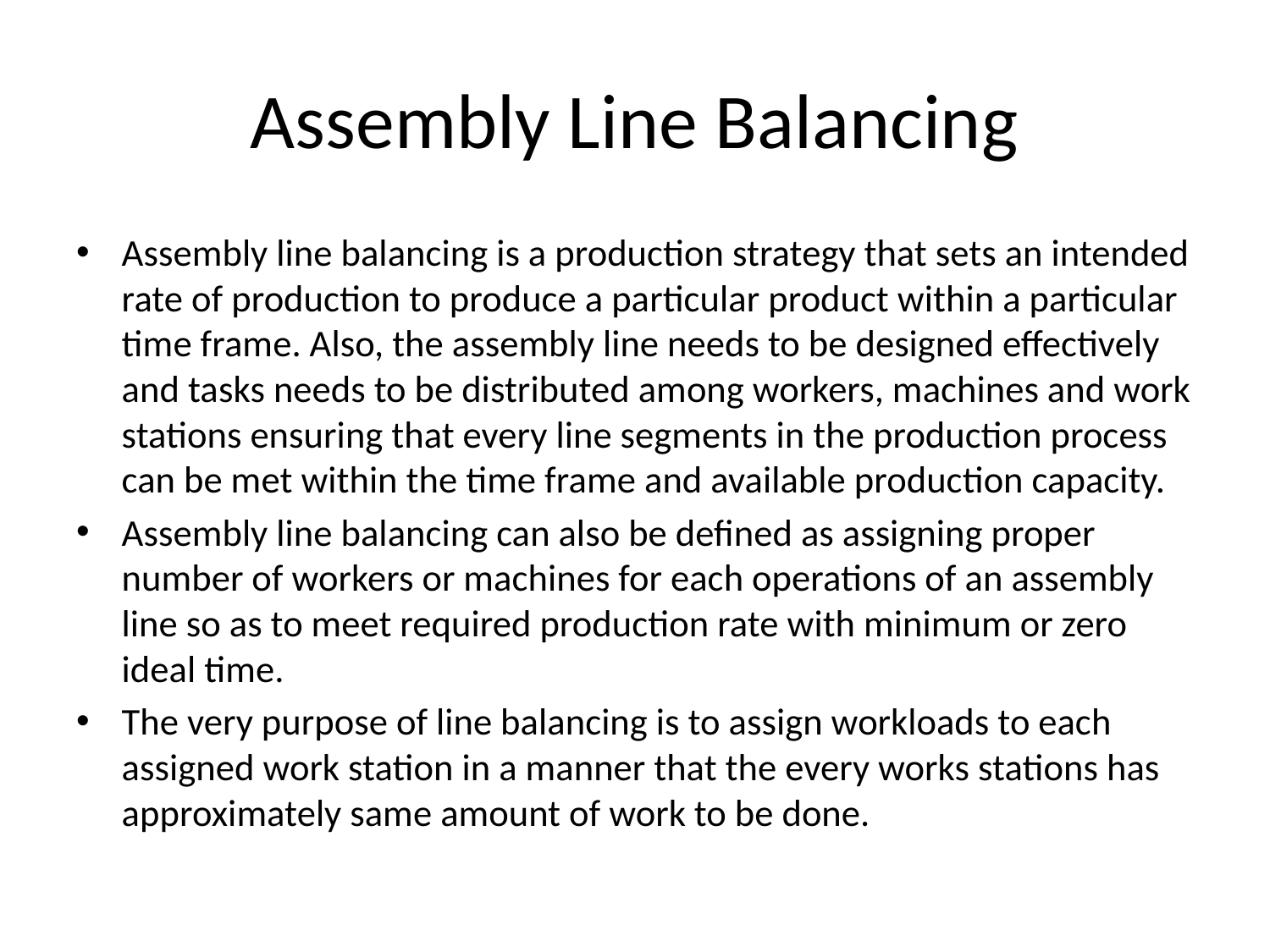

# Assembly Line Balancing
Assembly line balancing is a production strategy that sets an intended rate of production to produce a particular product within a particular time frame. Also, the assembly line needs to be designed effectively and tasks needs to be distributed among workers, machines and work stations ensuring that every line segments in the production process can be met within the time frame and available production capacity.
Assembly line balancing can also be defined as assigning proper number of workers or machines for each operations of an assembly line so as to meet required production rate with minimum or zero ideal time.
The very purpose of line balancing is to assign workloads to each assigned work station in a manner that the every works stations has approximately same amount of work to be done.